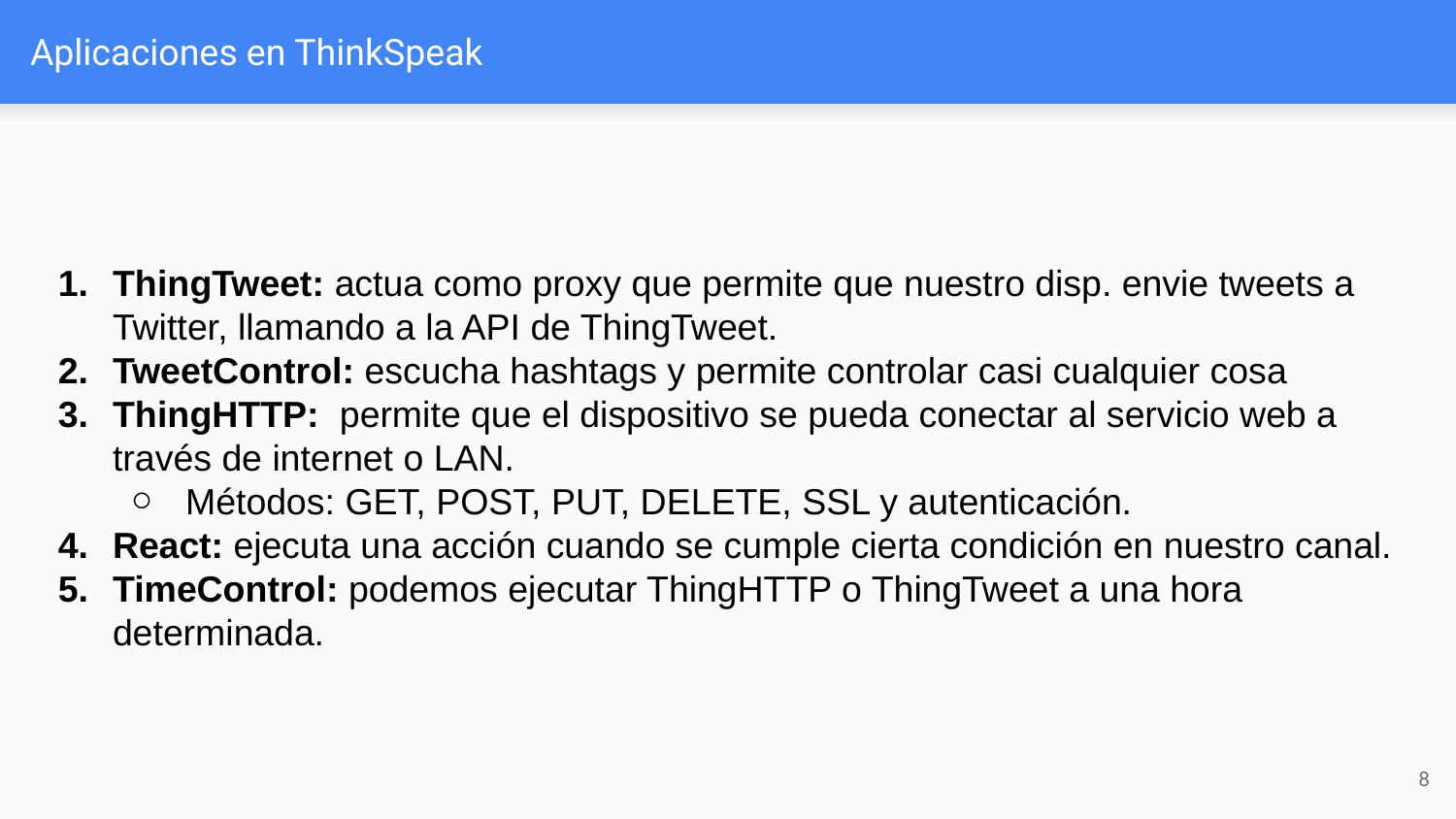

# Aplicaciones en ThinkSpeak
ThingTweet: actua como proxy que permite que nuestro disp. envie tweets a Twitter, llamando a la API de ThingTweet.
TweetControl: escucha hashtags y permite controlar casi cualquier cosa
ThingHTTP:  permite que el dispositivo se pueda conectar al servicio web a través de internet o LAN.
Métodos: GET, POST, PUT, DELETE, SSL y autenticación.
React: ejecuta una acción cuando se cumple cierta condición en nuestro canal.
TimeControl: podemos ejecutar ThingHTTP o ThingTweet a una hora determinada.
8